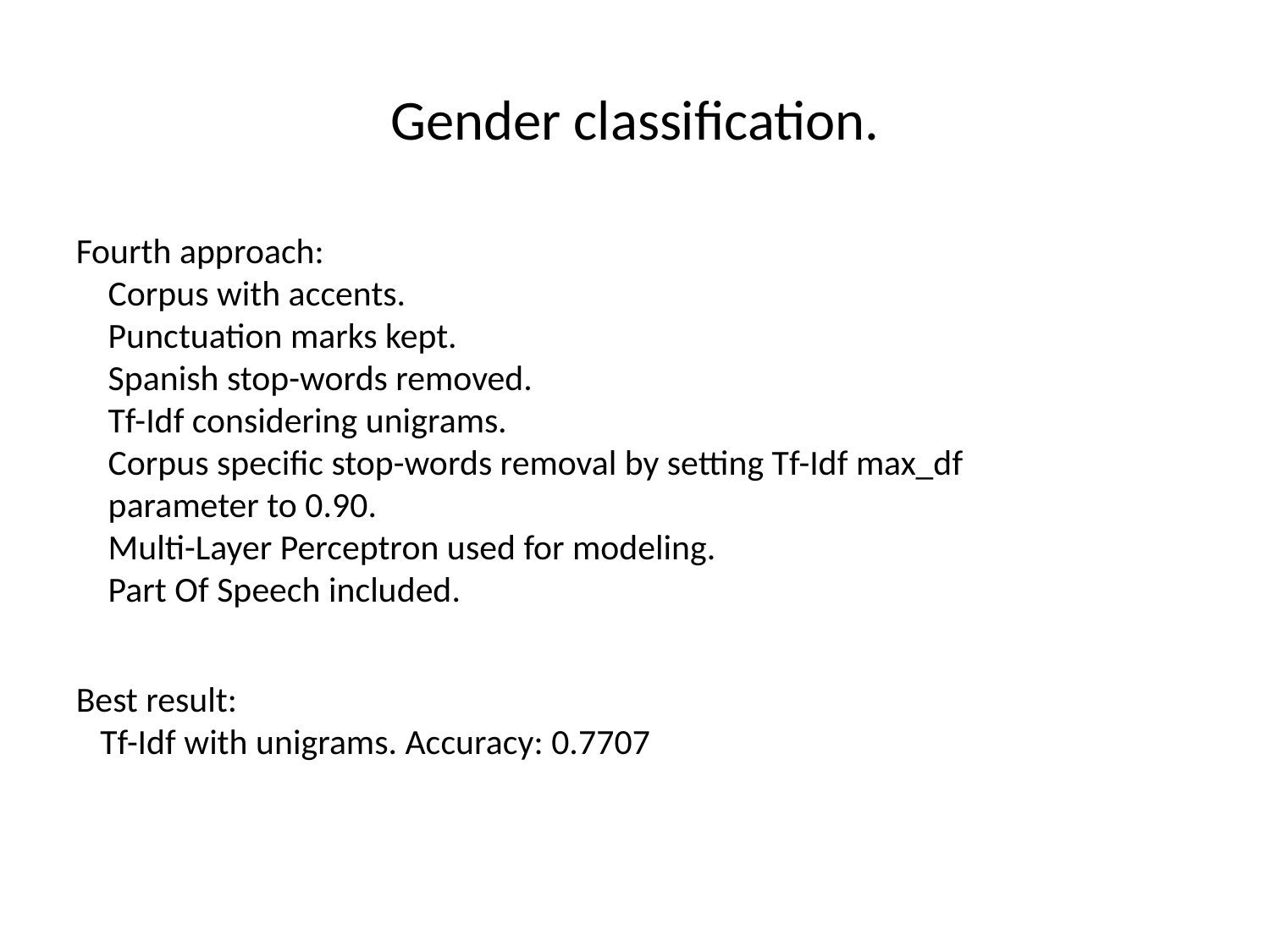

Gender classification.
Fourth approach:
    Corpus with accents.
    Punctuation marks kept.
    Spanish stop-words removed.
    Tf-Idf considering unigrams.
    Corpus specific stop-words removal by setting Tf-Idf max_df
    parameter to 0.90.
    Multi-Layer Perceptron used for modeling.
    Part Of Speech included.

Best result:
   Tf-Idf with unigrams. Accuracy: 0.7707